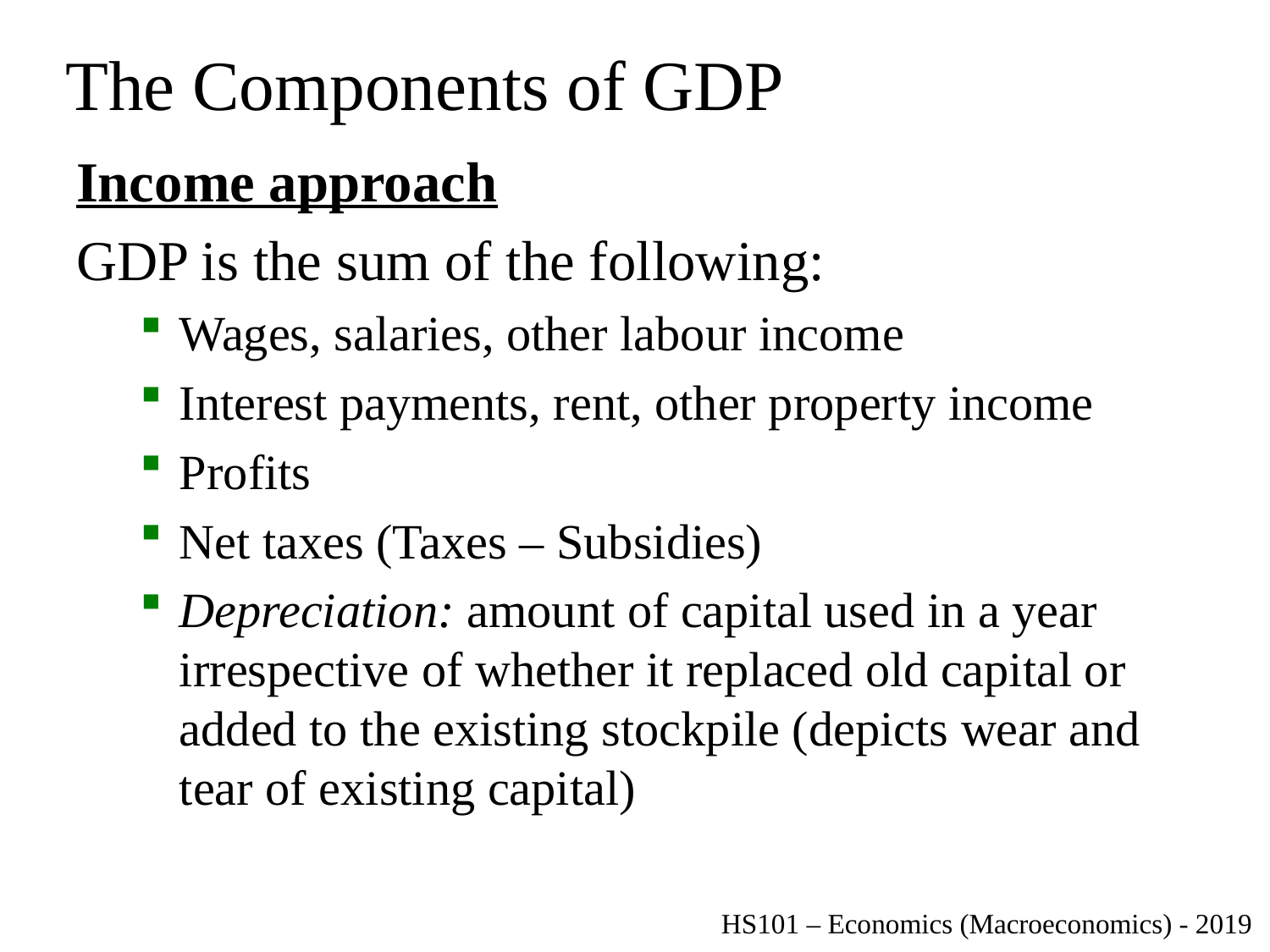

# The Components of GDP
Income approach
GDP is the sum of the following:
Wages, salaries, other labour income
Interest payments, rent, other property income
Profits
Net taxes (Taxes – Subsidies)
Depreciation: amount of capital used in a year irrespective of whether it replaced old capital or added to the existing stockpile (depicts wear and tear of existing capital)

HS101 – Economics (Macroeconomics) - 2019